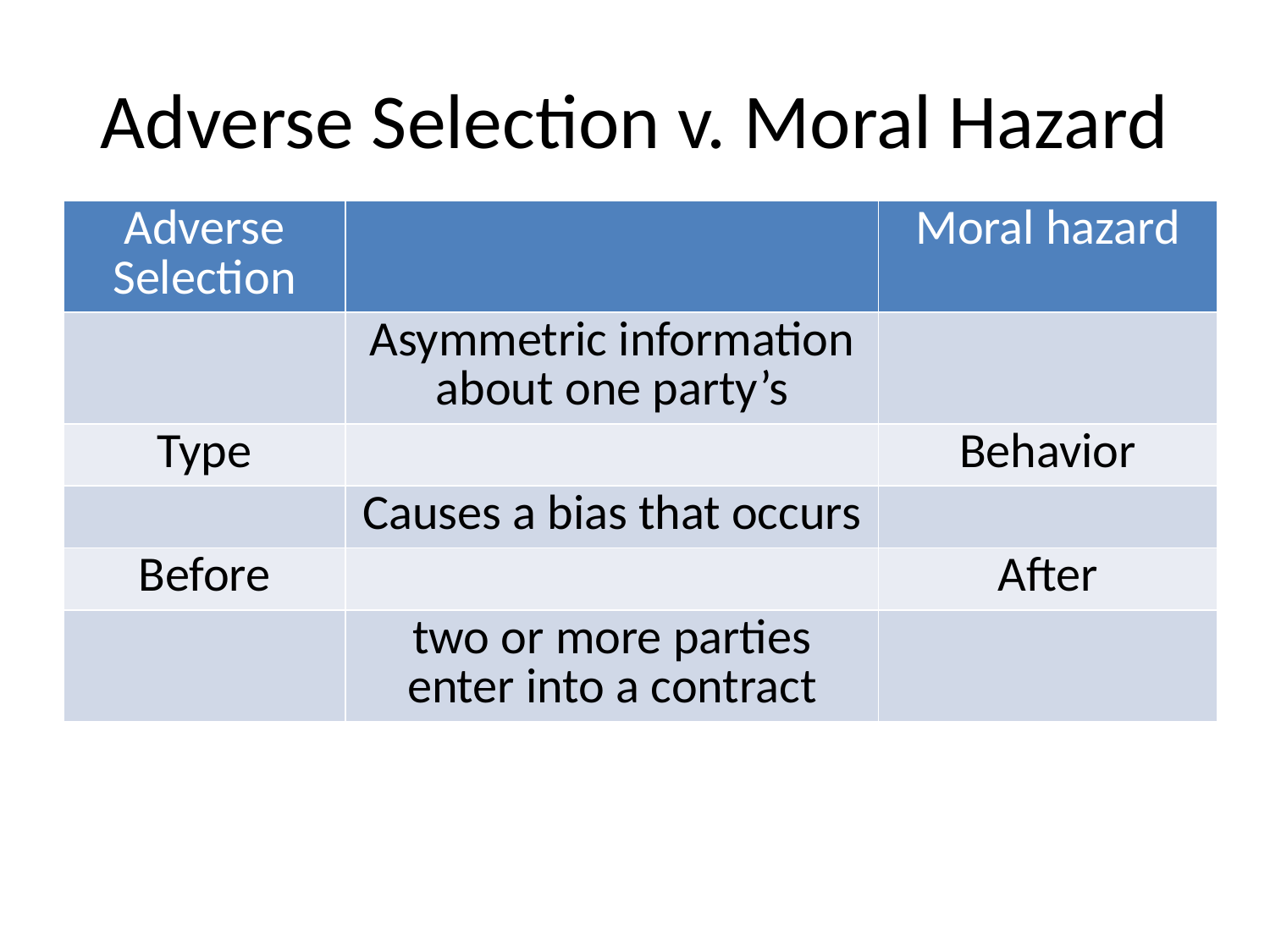

# Adverse Selection v. Moral Hazard
| Adverse Selection |  | Moral hazard |
| --- | --- | --- |
|  | Asymmetric information about one party’s |  |
| Type |  | Behavior |
|  | Causes a bias that occurs |  |
| Before |  | After |
|  | two or more parties enter into a contract |  |